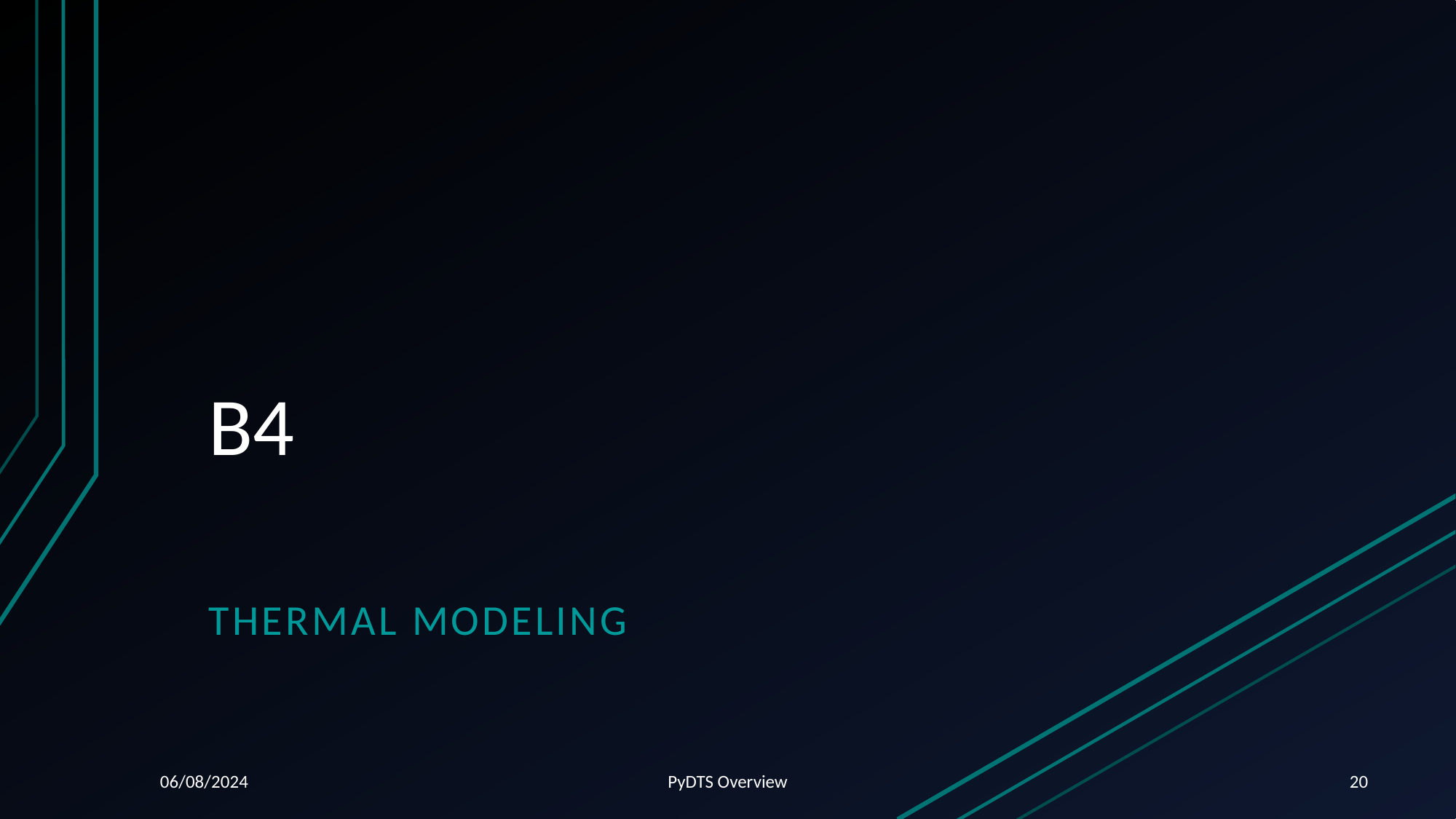

# B4
Thermal modeling
06/08/2024
PyDTS Overview
20